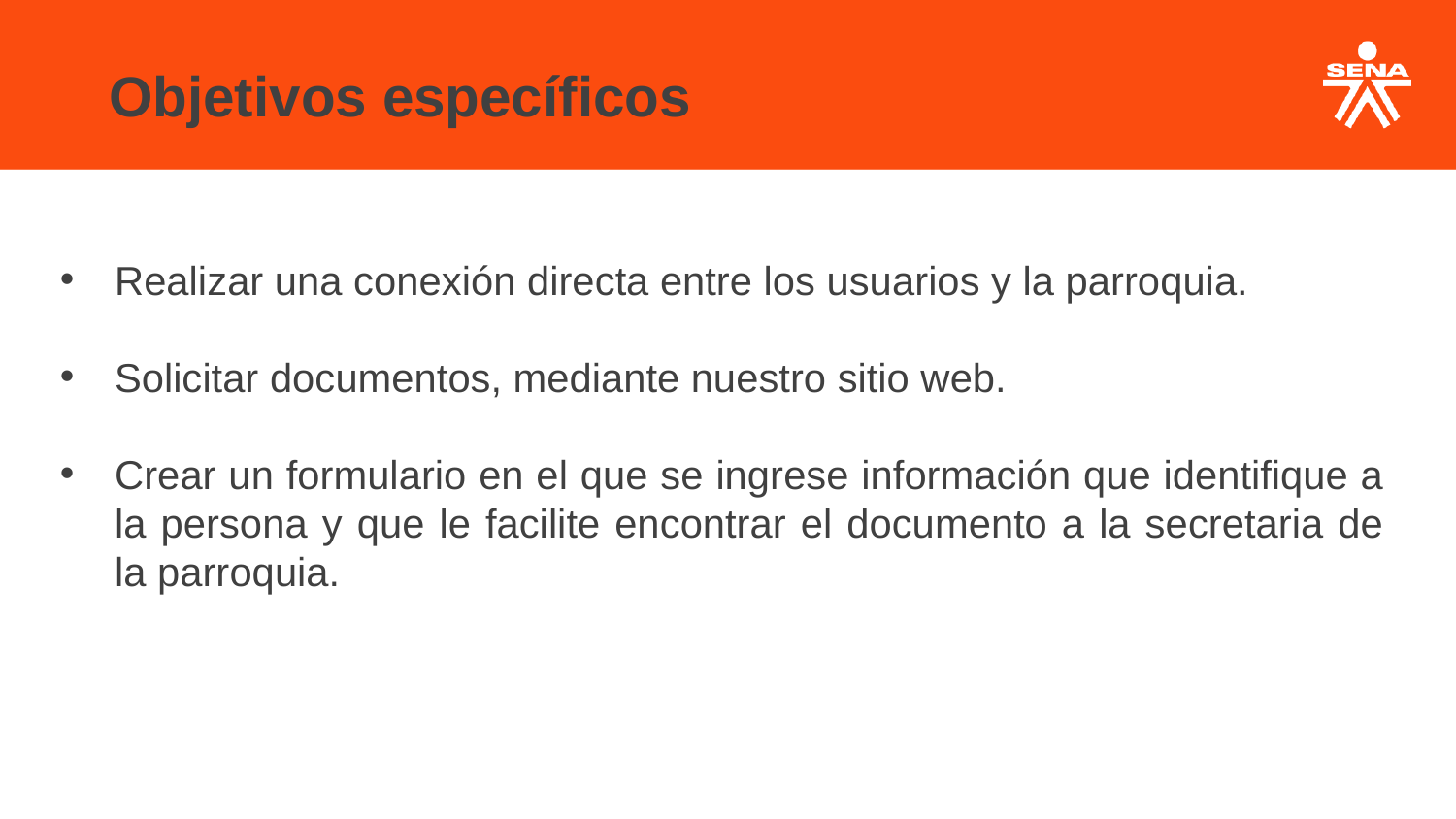

Objetivos específicos

Realizar una conexión directa entre los usuarios y la parroquia.

Solicitar documentos, mediante nuestro sitio web.

Crear un formulario en el que se ingrese información que identifique a la persona y que le facilite encontrar el documento a la secretaria de la parroquia.